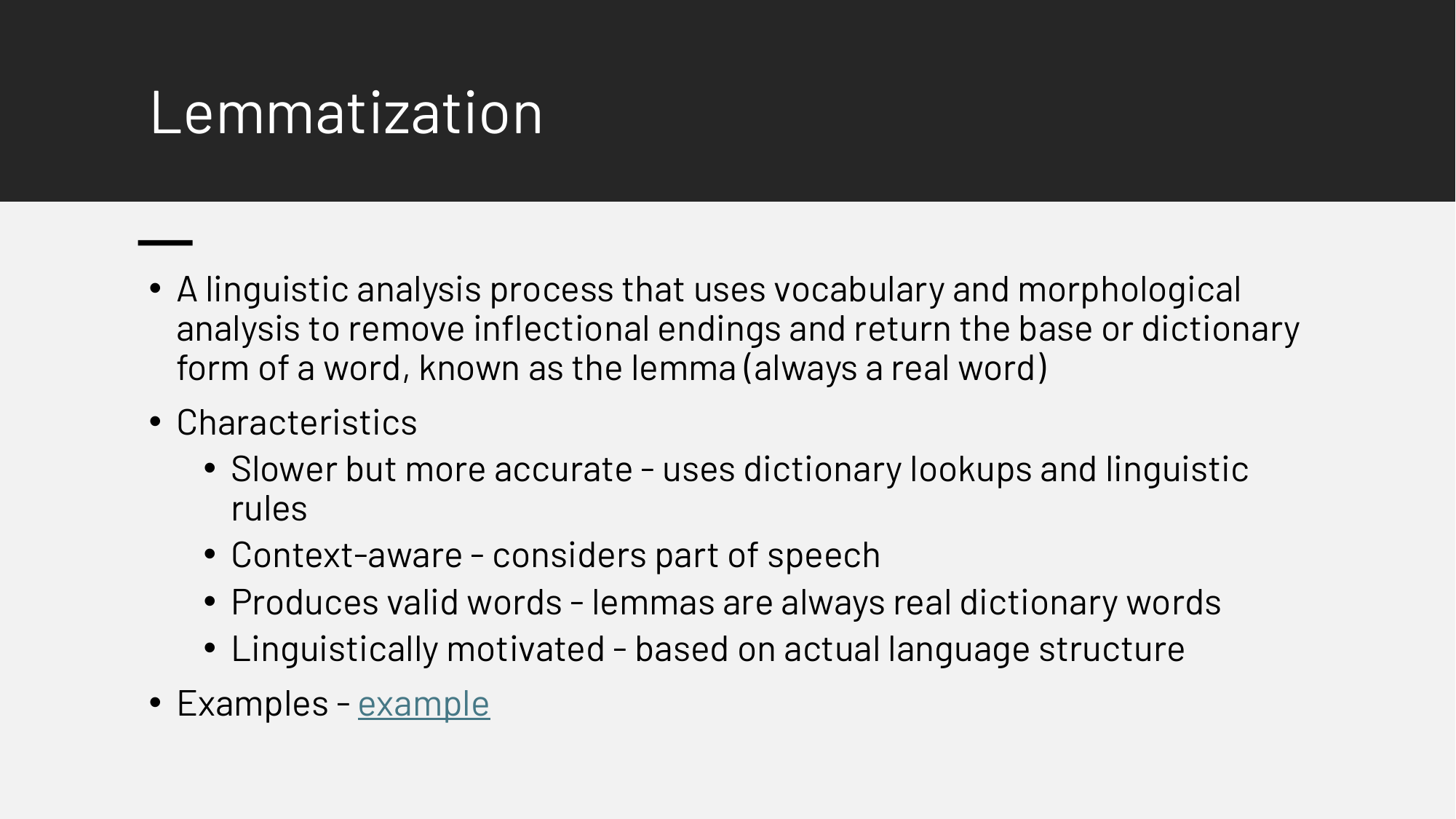

# Lemmatization

A linguistic analysis process that uses vocabulary and morphological analysis to remove inflectional endings and return the base or dictionary form of a word, known as the lemma (always a real word)
Characteristics
Slower but more accurate - uses dictionary lookups and linguistic rules
Context-aware - considers part of speech
Produces valid words - lemmas are always real dictionary words
Linguistically motivated - based on actual language structure
Examples - example